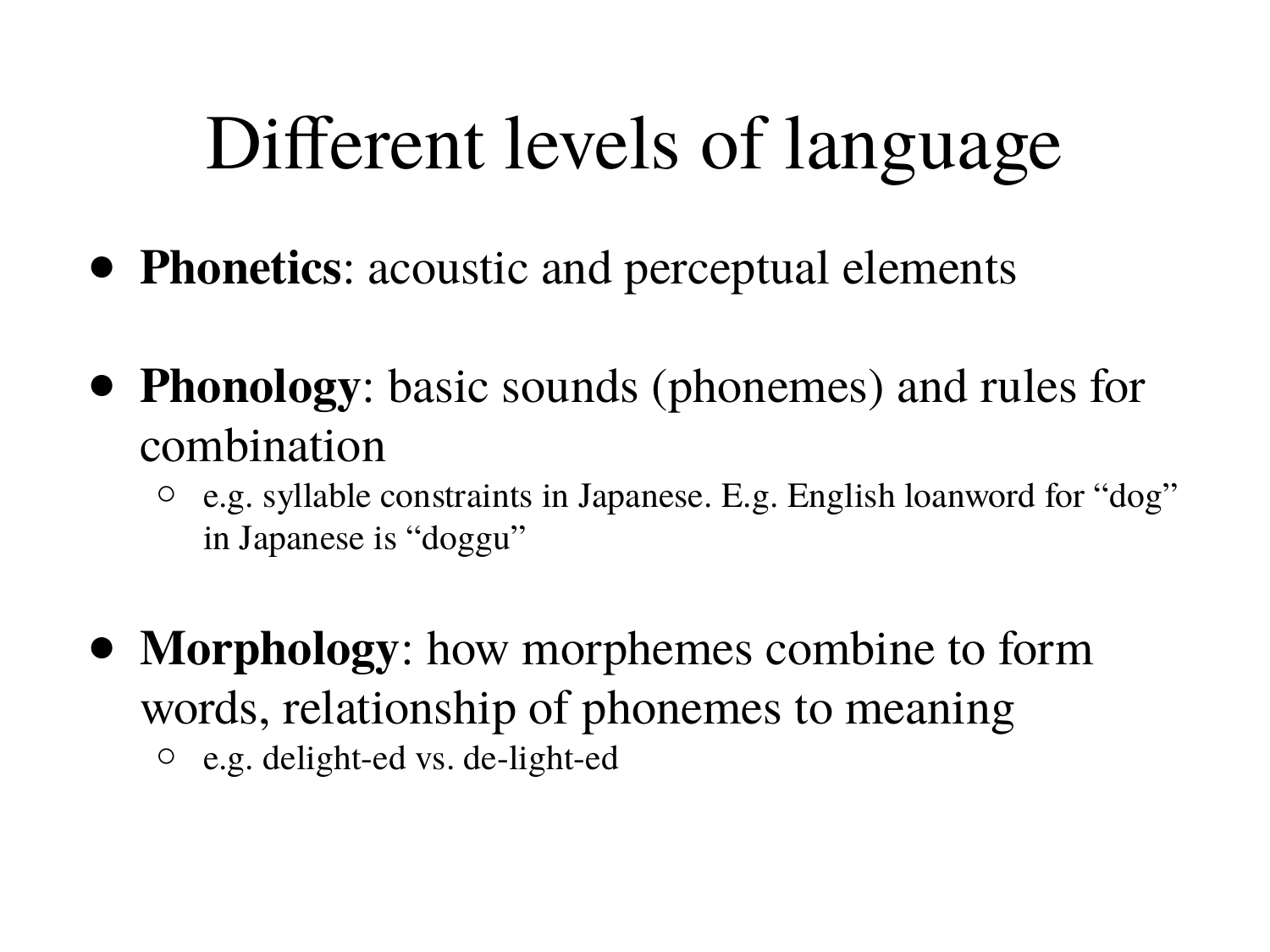

# Different levels of language
Phonetics: acoustic and perceptual elements

Phonology: basic sounds (phonemes) and rules for combination
e.g. syllable constraints in Japanese. E.g. English loanword for “dog” in Japanese is “doggu”

Morphology: how morphemes combine to form words, relationship of phonemes to meaning
e.g. delight-ed vs. de-light-ed